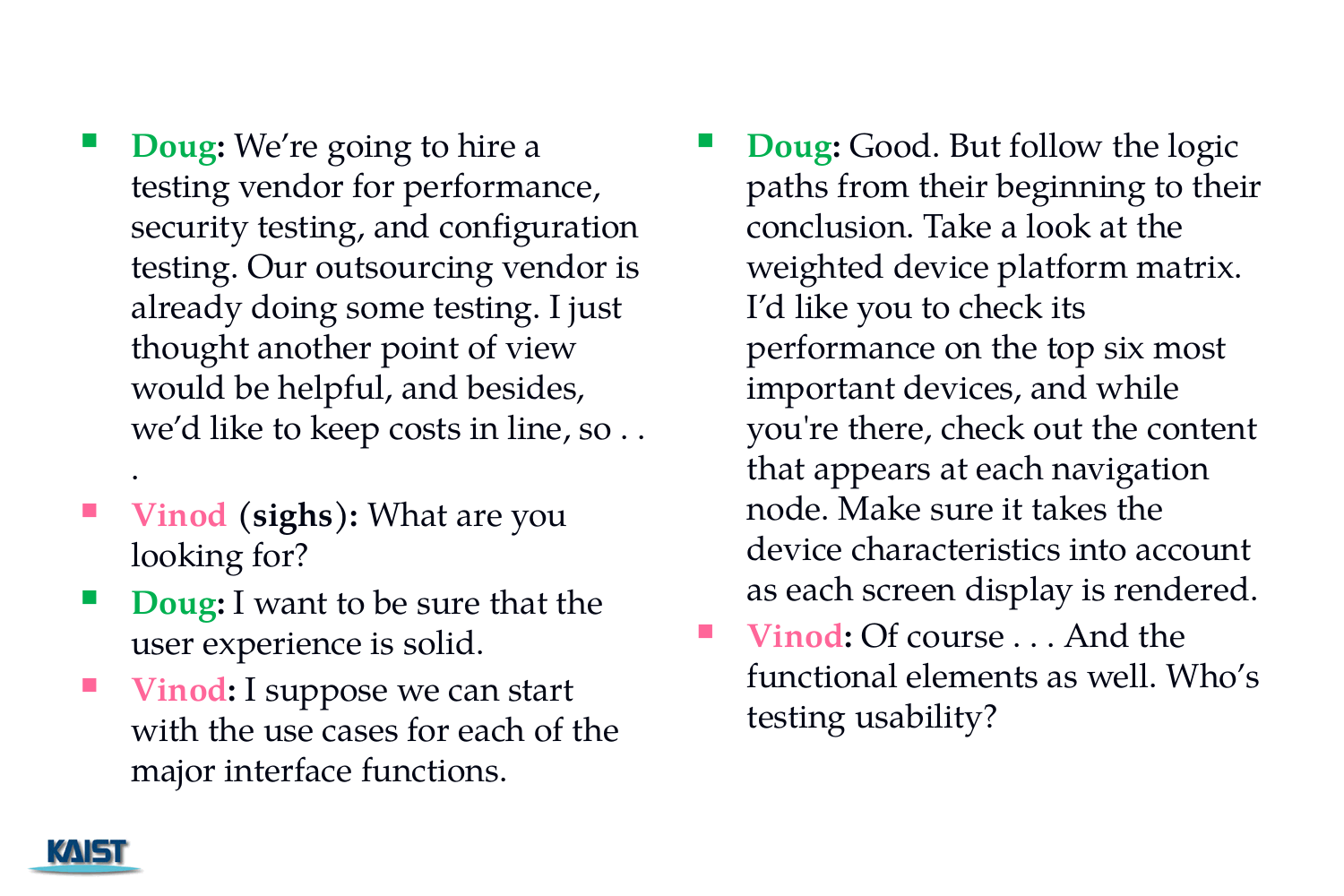

#
Doug: We’re going to hire a testing vendor for performance, security testing, and configuration testing. Our outsourcing vendor is already doing some testing. I just thought another point of view would be helpful, and besides, we’d like to keep costs in line, so . . .
Vinod (sighs): What are you looking for?
Doug: I want to be sure that the user experience is solid.
Vinod: I suppose we can start with the use cases for each of the major interface functions.
Doug: Good. But follow the logic paths from their beginning to their conclusion. Take a look at the weighted device platform matrix. I’d like you to check its performance on the top six most important devices, and while you're there, check out the content that appears at each navigation node. Make sure it takes the device characteristics into account as each screen display is rendered.
Vinod: Of course . . . And the functional elements as well. Who’s testing usability?
132